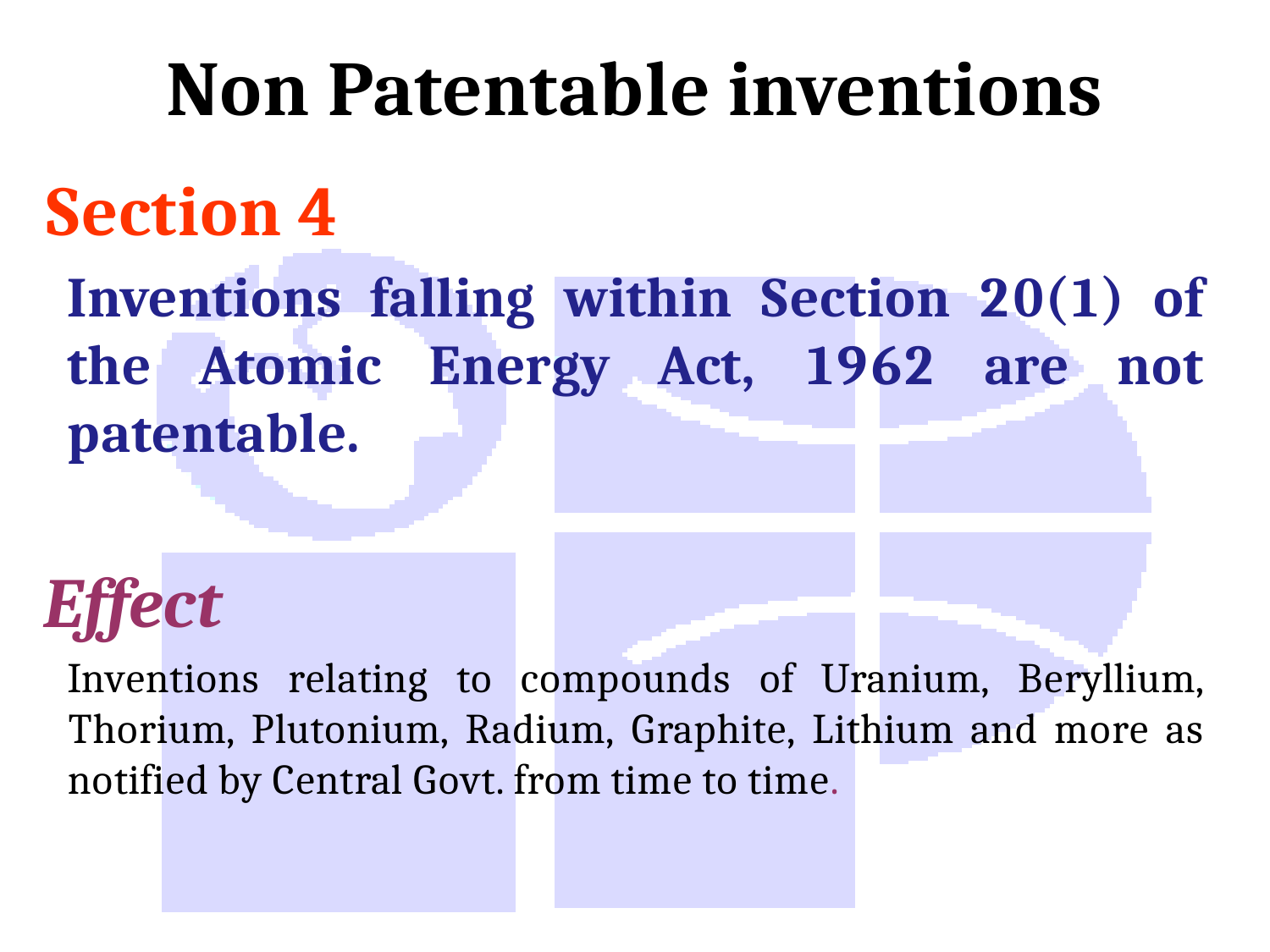

Non Patentable inventions

Section 4
	Inventions falling within Section 20(1) of the Atomic Energy Act, 1962 are not patentable.

Effect
	Inventions relating to compounds of Uranium, Beryllium, Thorium, Plutonium, Radium, Graphite, Lithium and more as notified by Central Govt. from time to time.